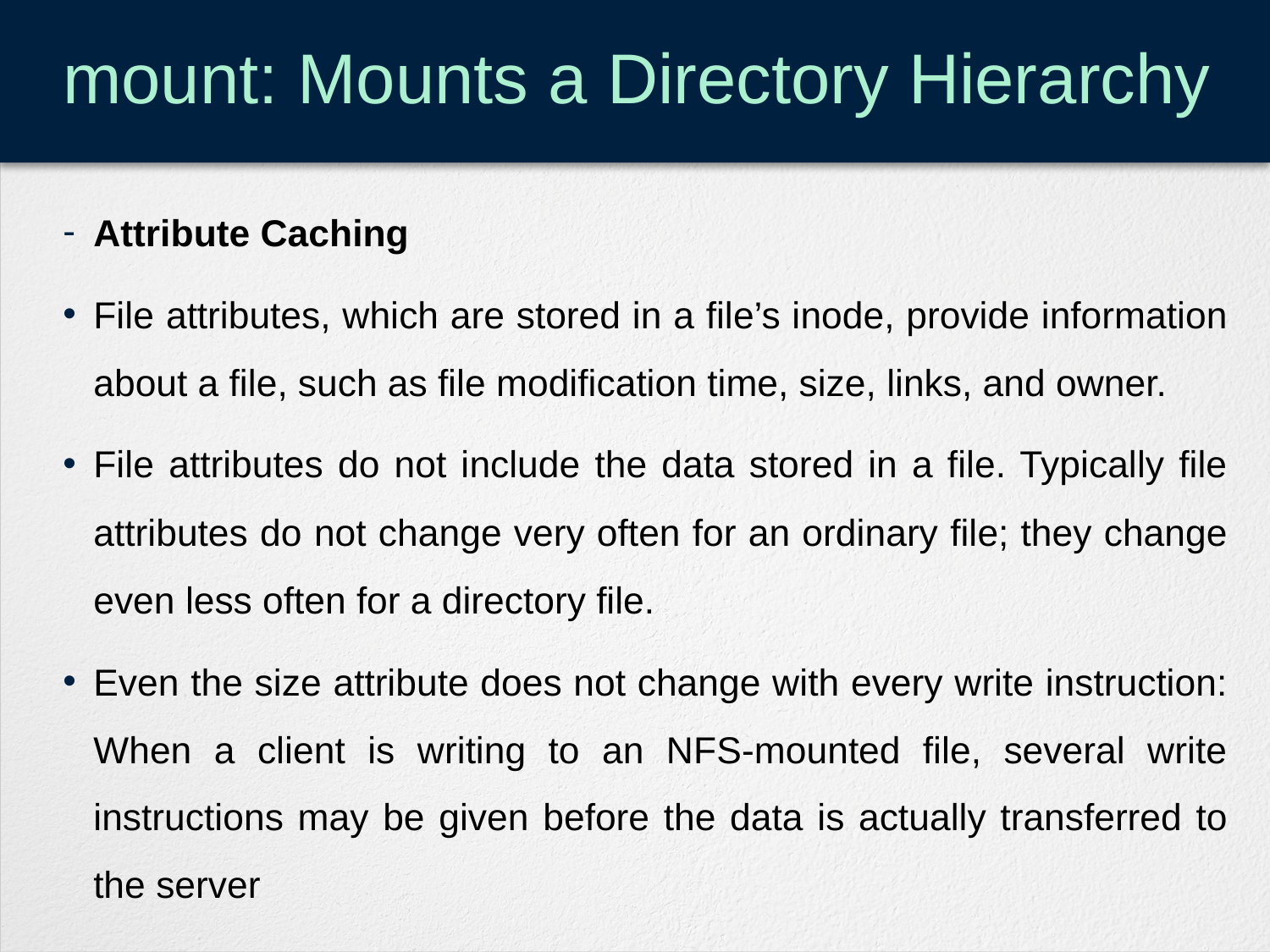

# mount: Mounts a Directory Hierarchy
Attribute Caching
File attributes, which are stored in a file’s inode, provide information about a file, such as file modification time, size, links, and owner.
File attributes do not include the data stored in a file. Typically file attributes do not change very often for an ordinary file; they change even less often for a directory file.
Even the size attribute does not change with every write instruction: When a client is writing to an NFS-mounted file, several write instructions may be given before the data is actually transferred to the server